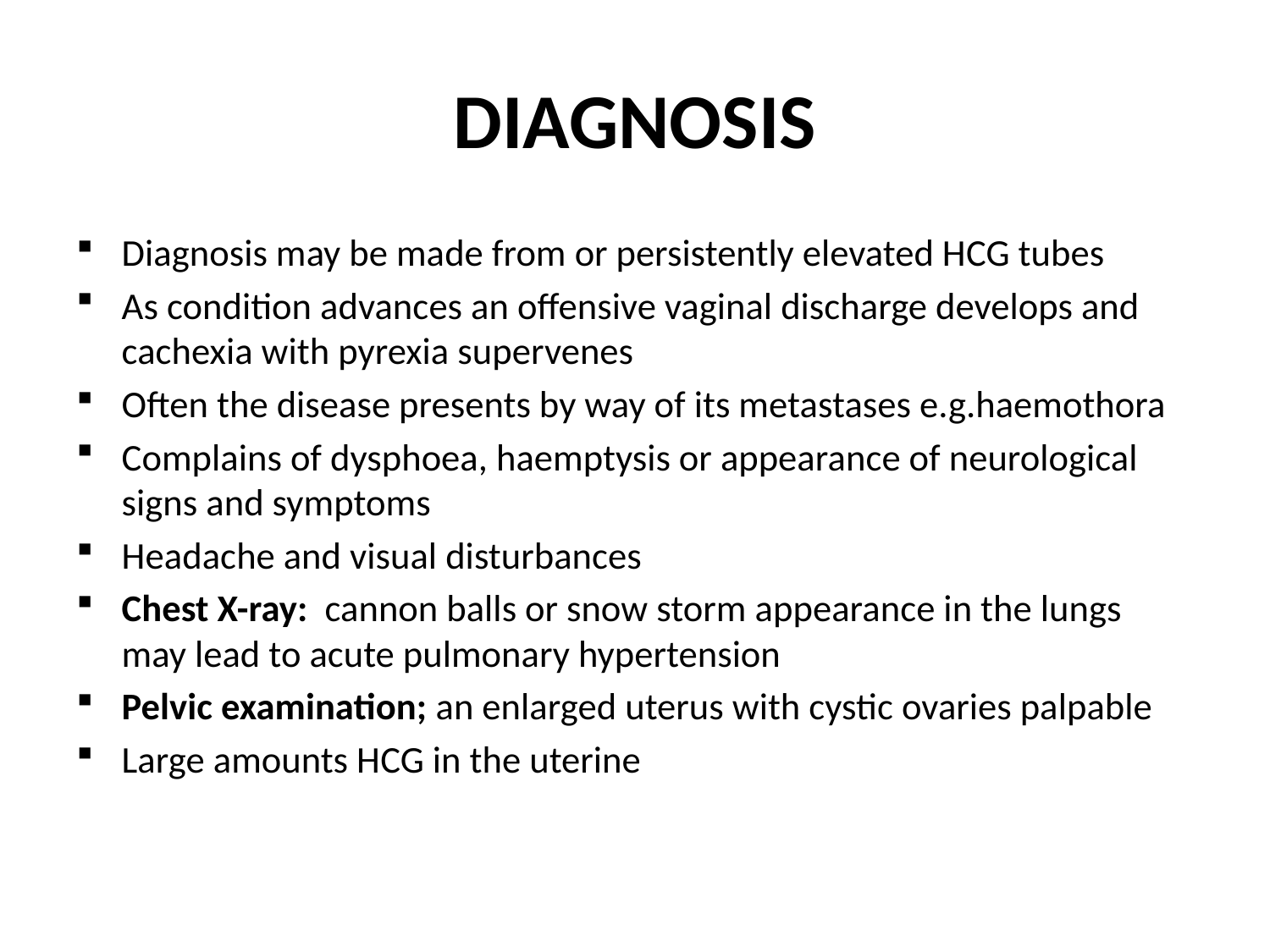

# DIAGNOSIS
Diagnosis may be made from or persistently elevated HCG tubes
As condition advances an offensive vaginal discharge develops and cachexia with pyrexia supervenes
Often the disease presents by way of its metastases e.g.haemothora
Complains of dysphoea, haemptysis or appearance of neurological signs and symptoms
Headache and visual disturbances
Chest X-ray:  cannon balls or snow storm appearance in the lungs may lead to acute pulmonary hypertension
Pelvic examination; an enlarged uterus with cystic ovaries palpable
Large amounts HCG in the uterine